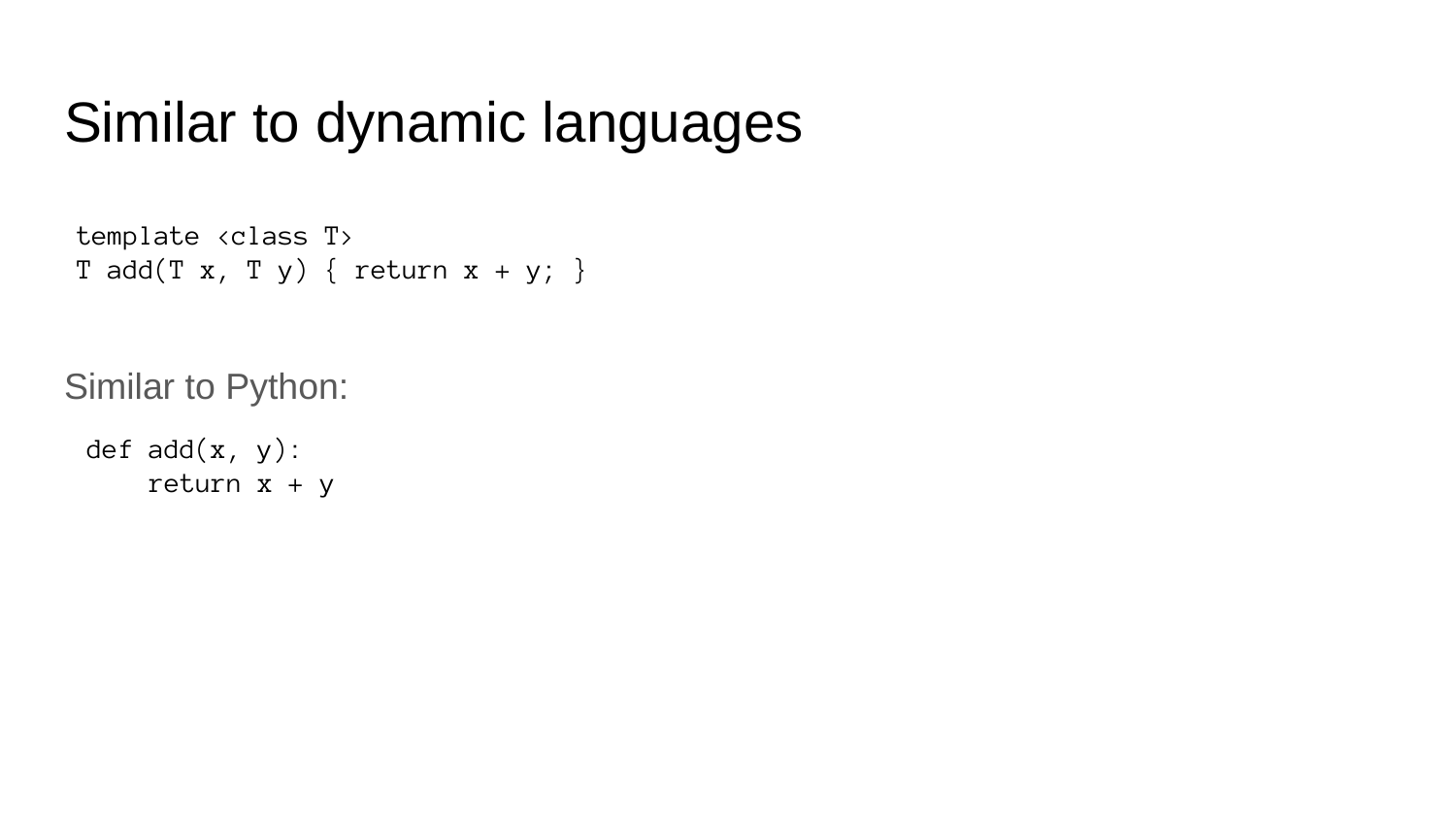

# Similar to dynamic languages

Similar to Python:

template <class T>
T add(T x, T y) { return x + y; }
def add(x, y):
    return x + y